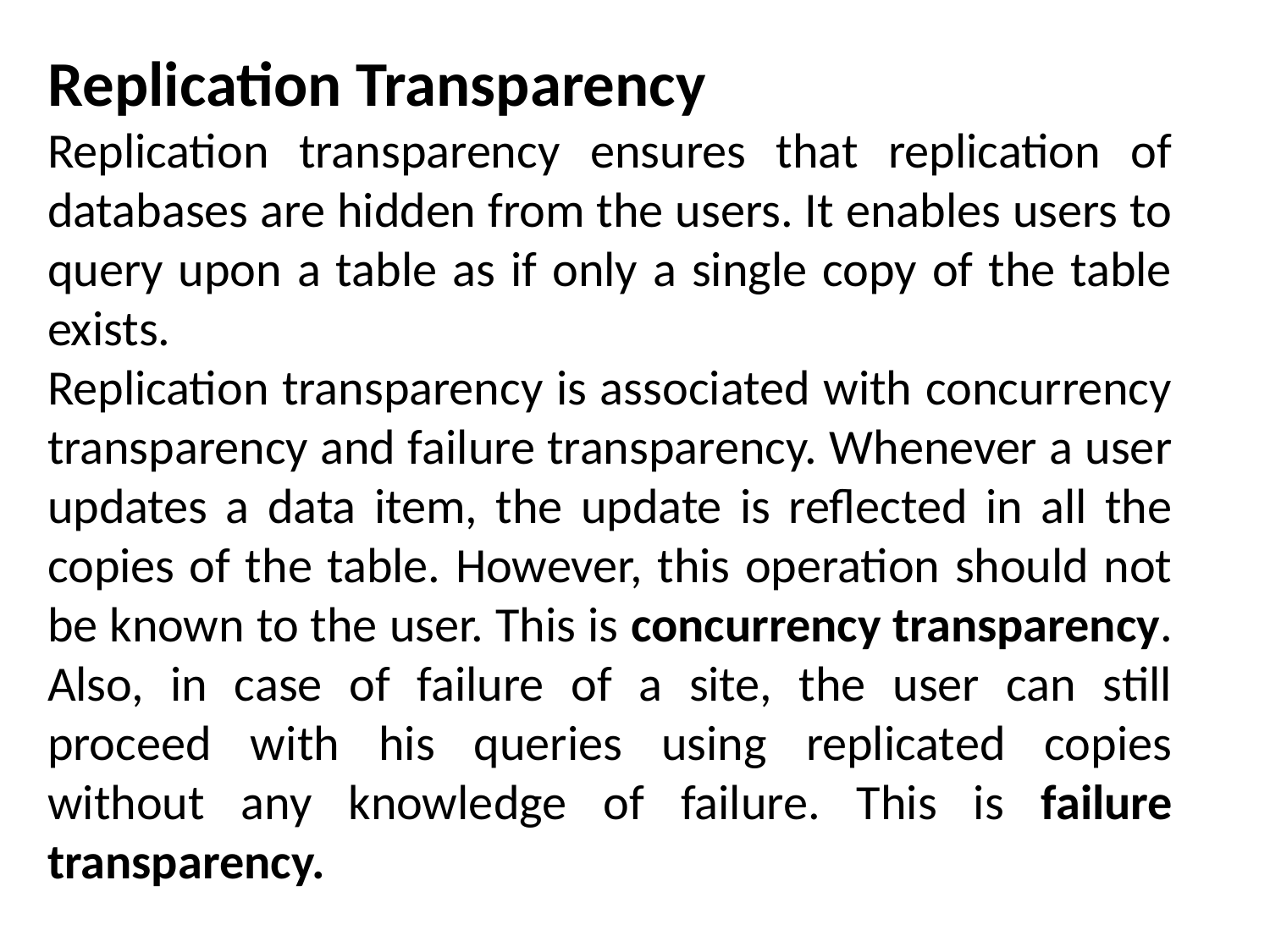

Replication Transparency
Replication transparency ensures that replication of databases are hidden from the users. It enables users to query upon a table as if only a single copy of the table exists.
Replication transparency is associated with concurrency transparency and failure transparency. Whenever a user updates a data item, the update is reflected in all the copies of the table. However, this operation should not be known to the user. This is concurrency transparency. Also, in case of failure of a site, the user can still proceed with his queries using replicated copies without any knowledge of failure. This is failure transparency.